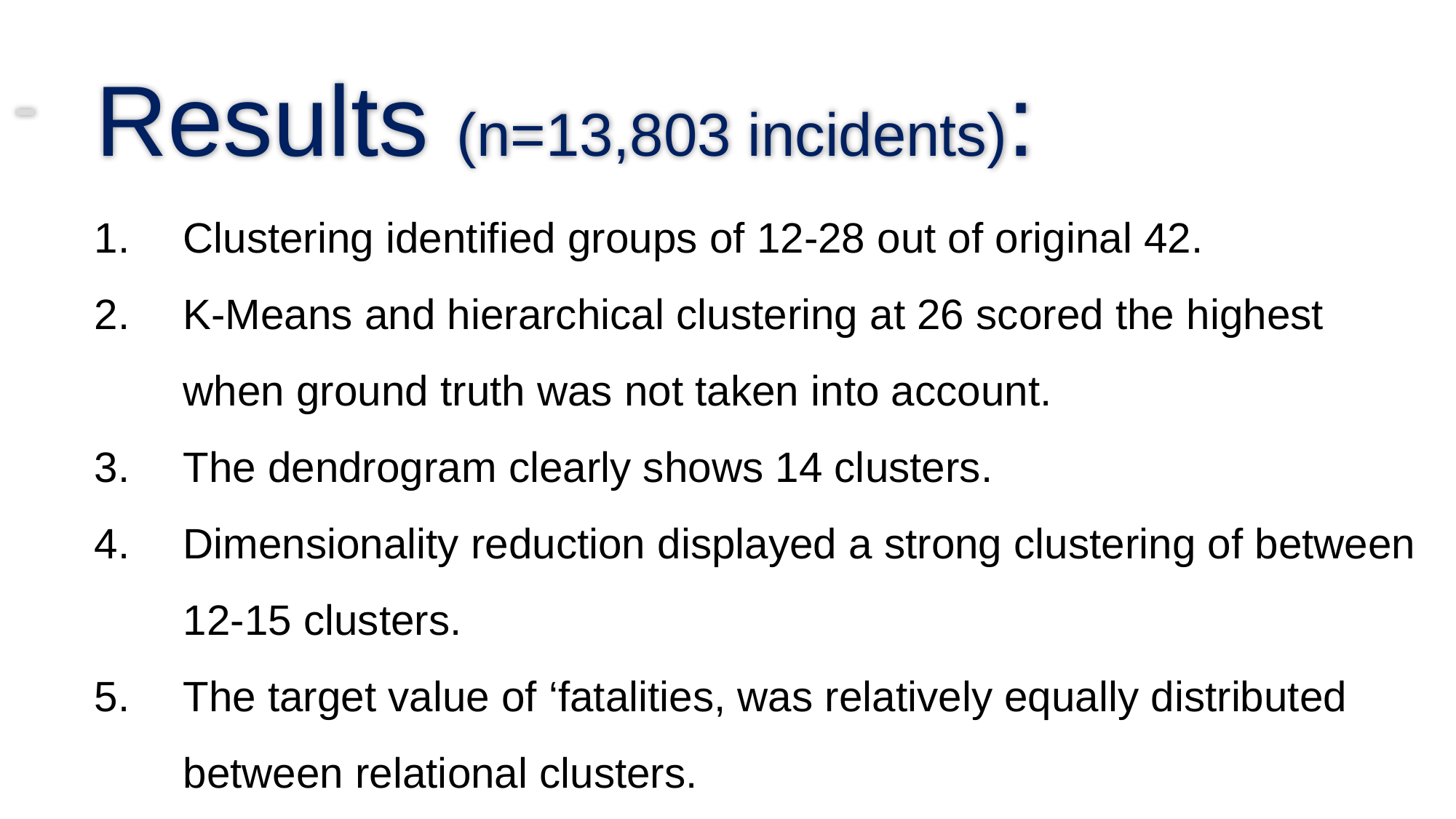

Results (n=13,803 incidents):

Clustering identified groups of 12-28 out of original 42.
K-Means and hierarchical clustering at 26 scored the highest when ground truth was not taken into account.
The dendrogram clearly shows 14 clusters.
Dimensionality reduction displayed a strong clustering of between 12-15 clusters.
The target value of ‘fatalities, was relatively equally distributed between relational clusters.